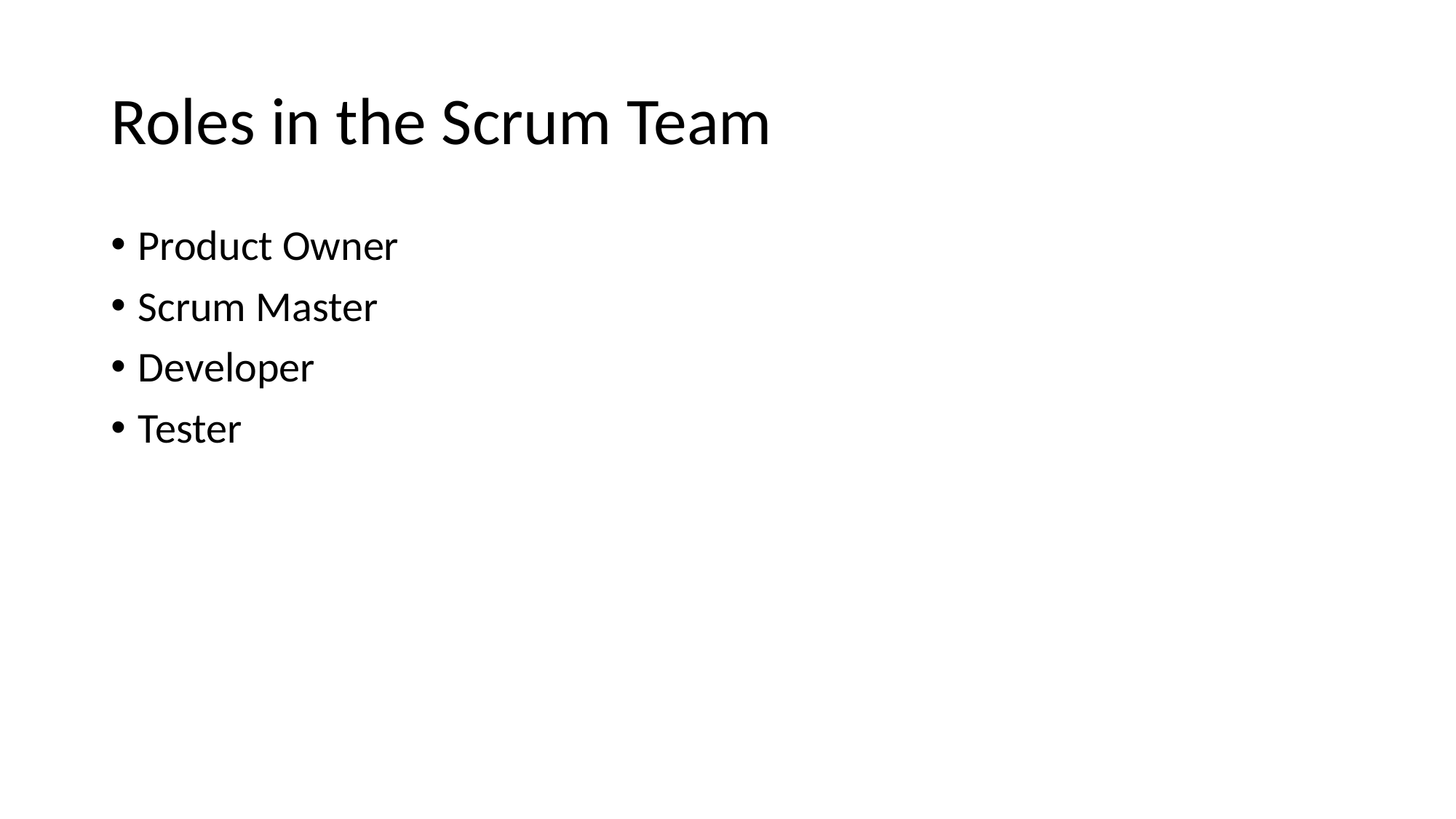

# Roles in the Scrum Team
Product Owner
Scrum Master
Developer
Tester